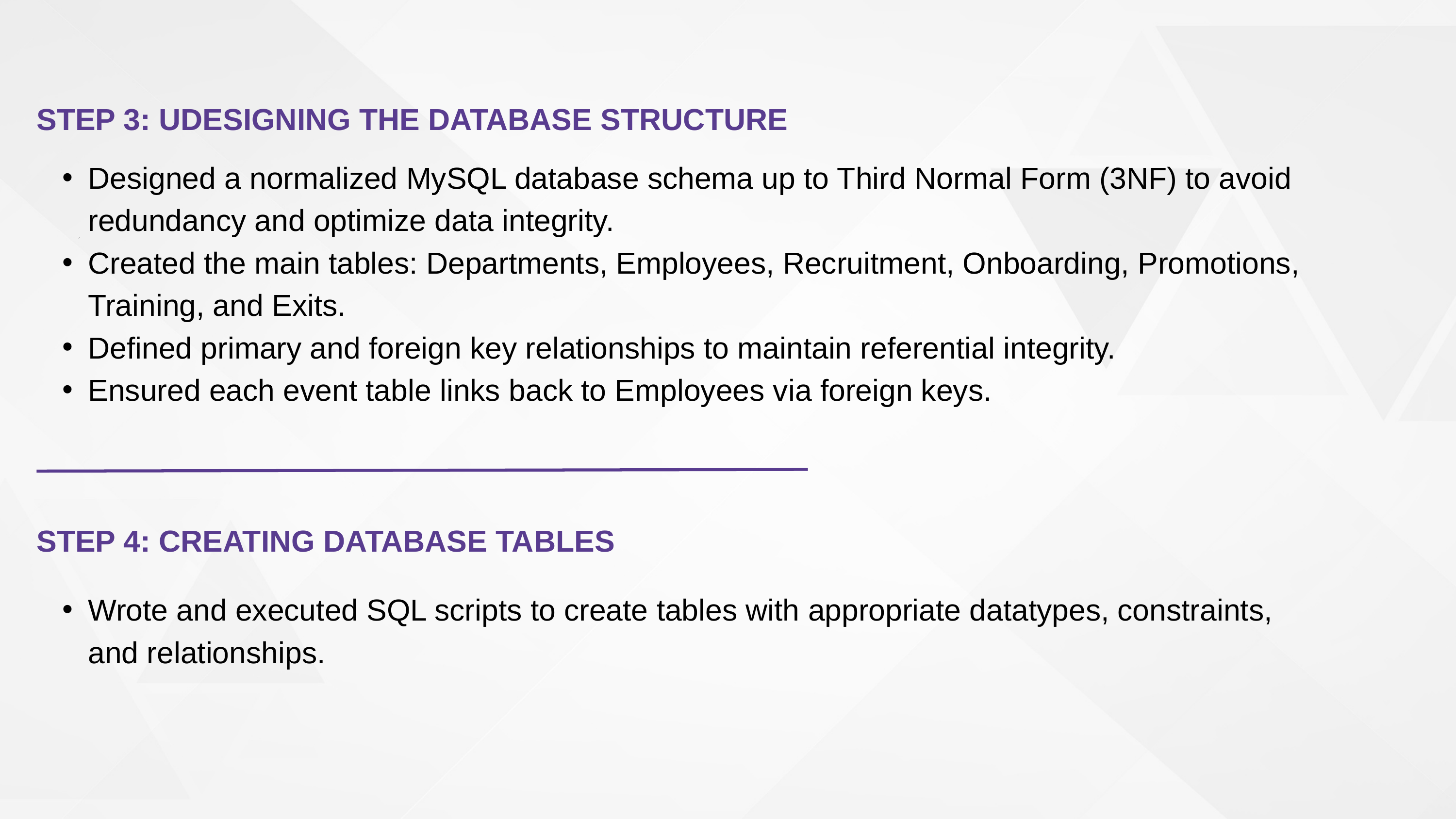

STEP 3: UDESIGNING THE DATABASE STRUCTURE
Designed a normalized MySQL database schema up to Third Normal Form (3NF) to avoid redundancy and optimize data integrity.
Created the main tables: Departments, Employees, Recruitment, Onboarding, Promotions, Training, and Exits.
Defined primary and foreign key relationships to maintain referential integrity.
Ensured each event table links back to Employees via foreign keys.

STEP 4: CREATING DATABASE TABLES
Wrote and executed SQL scripts to create tables with appropriate datatypes, constraints, and relationships.